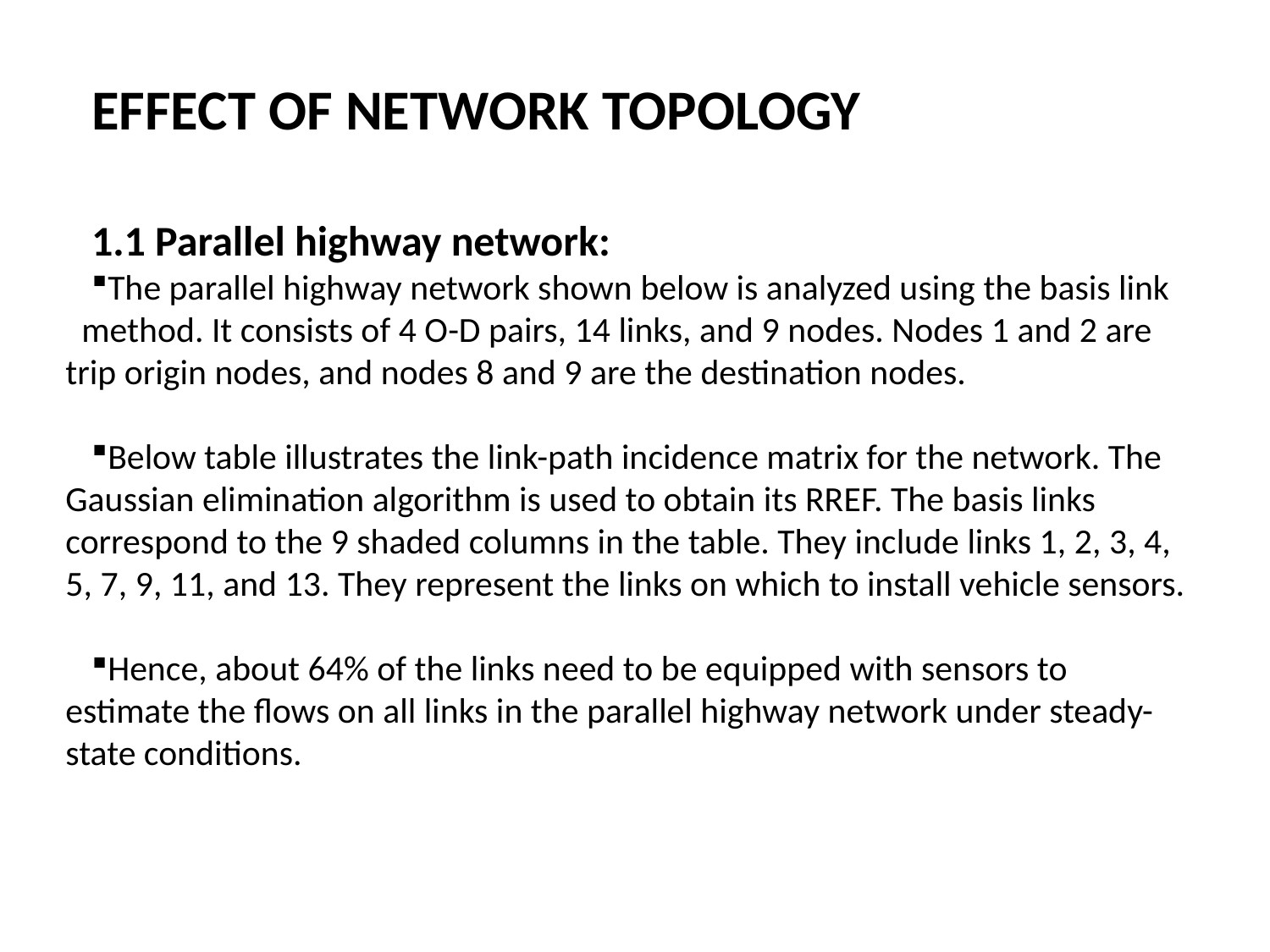

EFFECT OF NETWORK TOPOLOGY

1.1 Parallel highway network:
The parallel highway network shown below is analyzed using the basis link     method. It consists of 4 O-D pairs, 14 links, and 9 nodes. Nodes 1 and 2 are trip origin nodes, and nodes 8 and 9 are the destination nodes.

Below table illustrates the link-path incidence matrix for the network. The Gaussian elimination algorithm is used to obtain its RREF. The basis links  correspond to the 9 shaded columns in the table. They include links 1, 2, 3, 4, 5, 7, 9, 11, and 13. They represent the links on which to install vehicle sensors.

Hence, about 64% of the links need to be equipped with sensors to estimate the flows on all links in the parallel highway network under steady-state conditions.